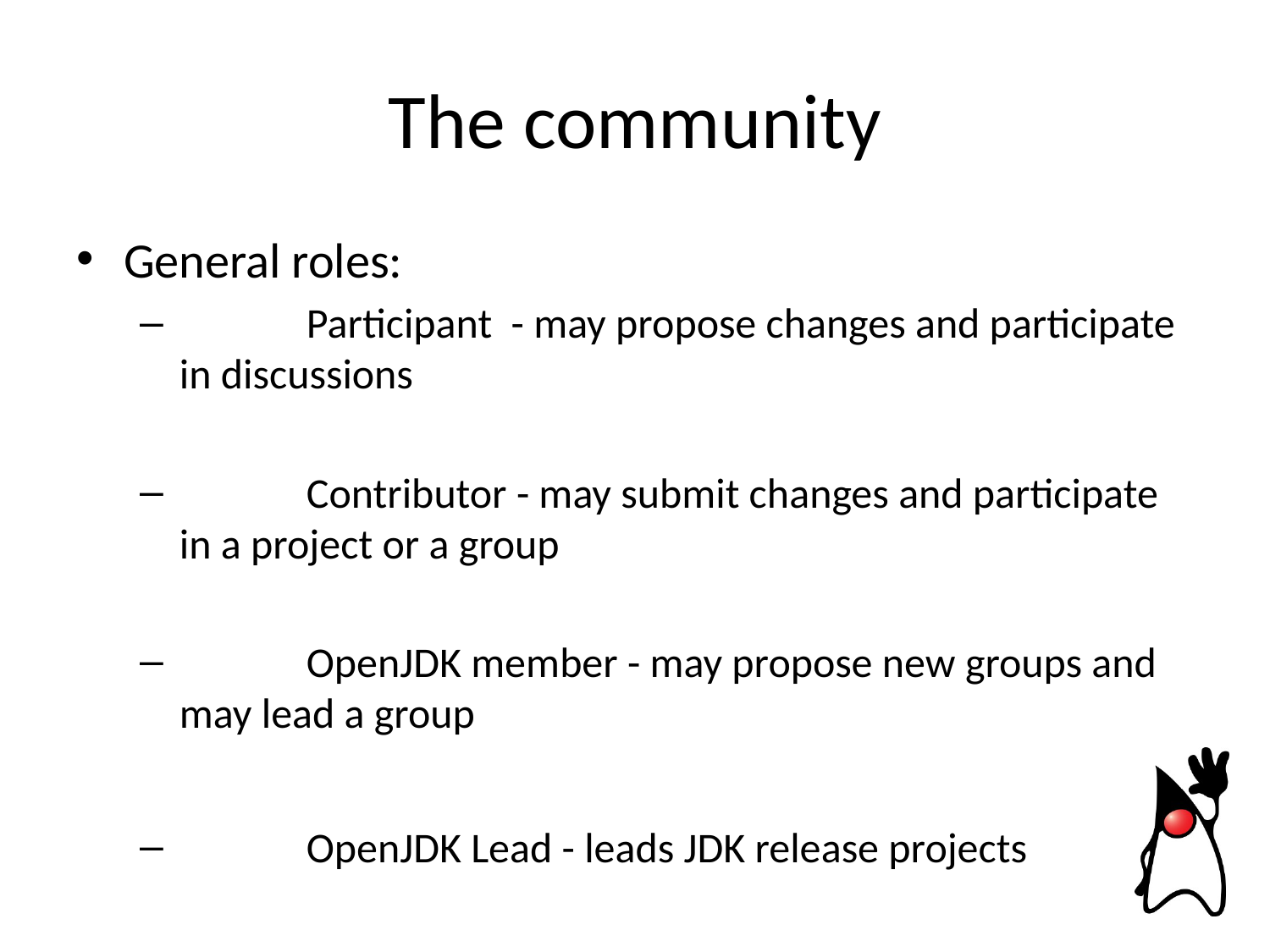

# The community
General roles:
	Participant  - may propose changes and participate in discussions

	Contributor - may submit changes and participate in a project or a group

	OpenJDK member - may propose new groups and may lead a group

	OpenJDK Lead - leads JDK release projects